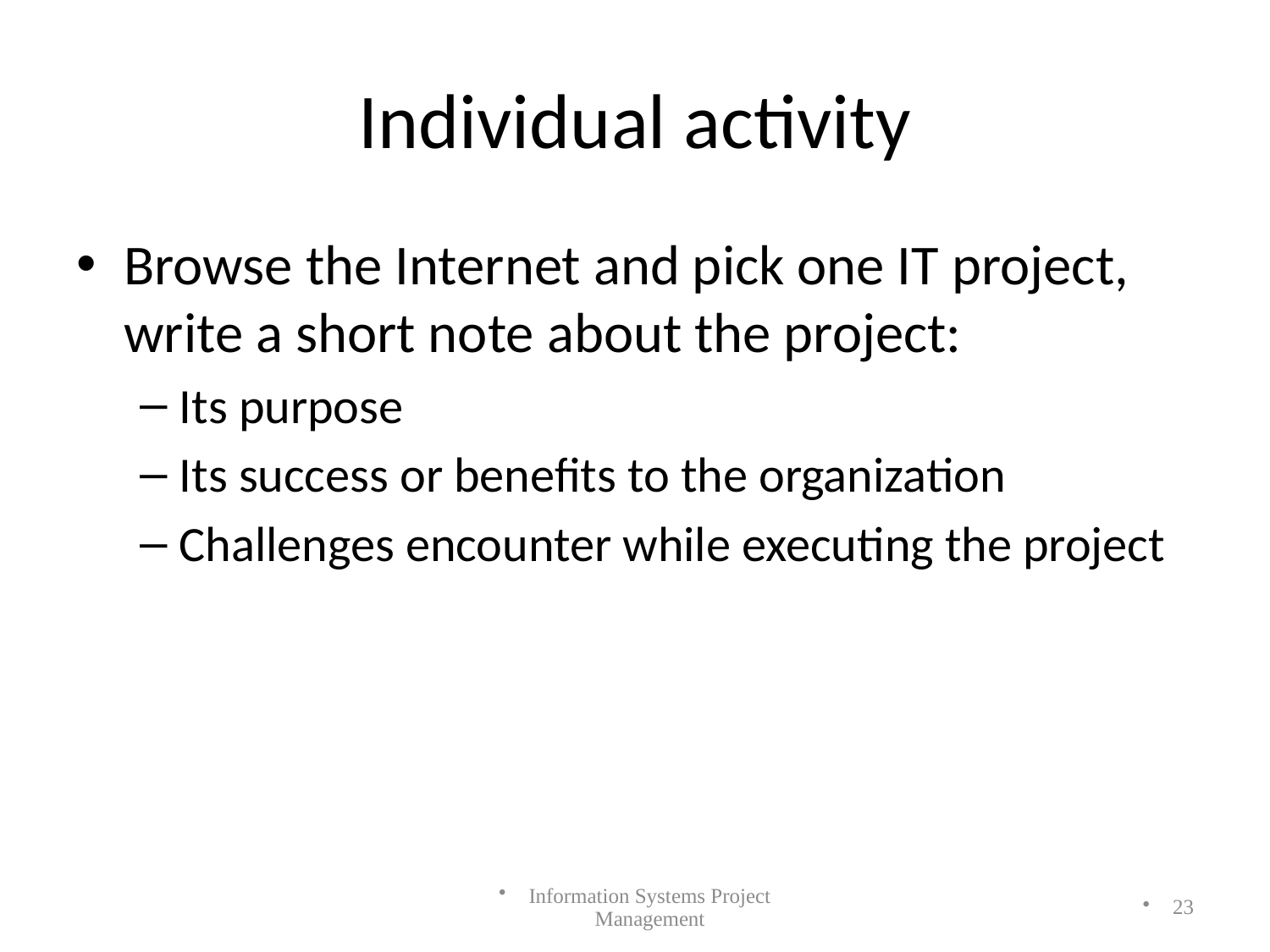

# Individual activity
Browse the Internet and pick one IT project, write a short note about the project:
Its purpose
Its success or benefits to the organization
Challenges encounter while executing the project

Information Systems Project Management
23